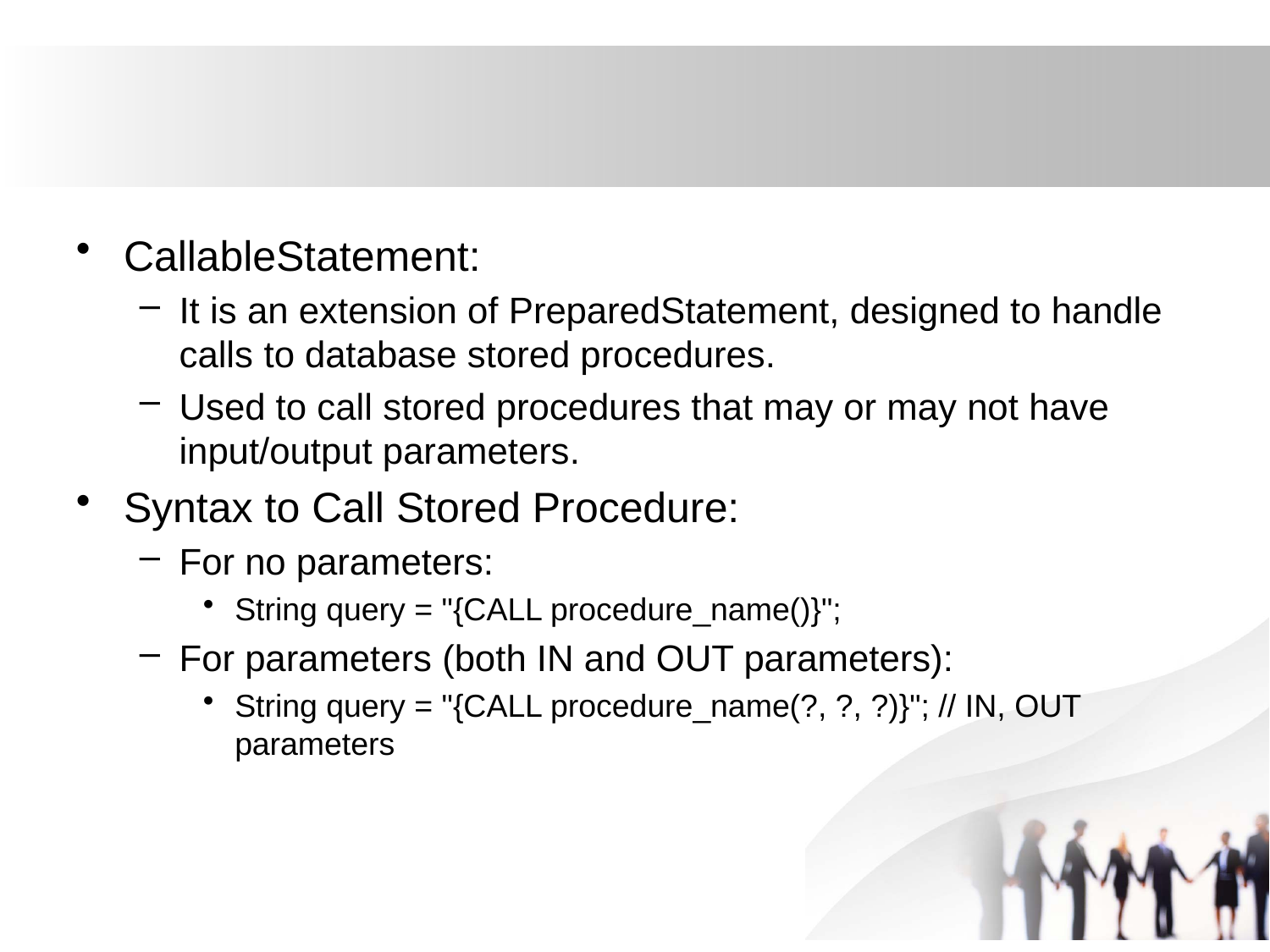

#
CallableStatement:
It is an extension of PreparedStatement, designed to handle calls to database stored procedures.
Used to call stored procedures that may or may not have input/output parameters.
Syntax to Call Stored Procedure:
For no parameters:
String query = "{CALL procedure_name()}";
For parameters (both IN and OUT parameters):
String query = "{CALL procedure_name(?, ?, ?)}"; // IN, OUT parameters